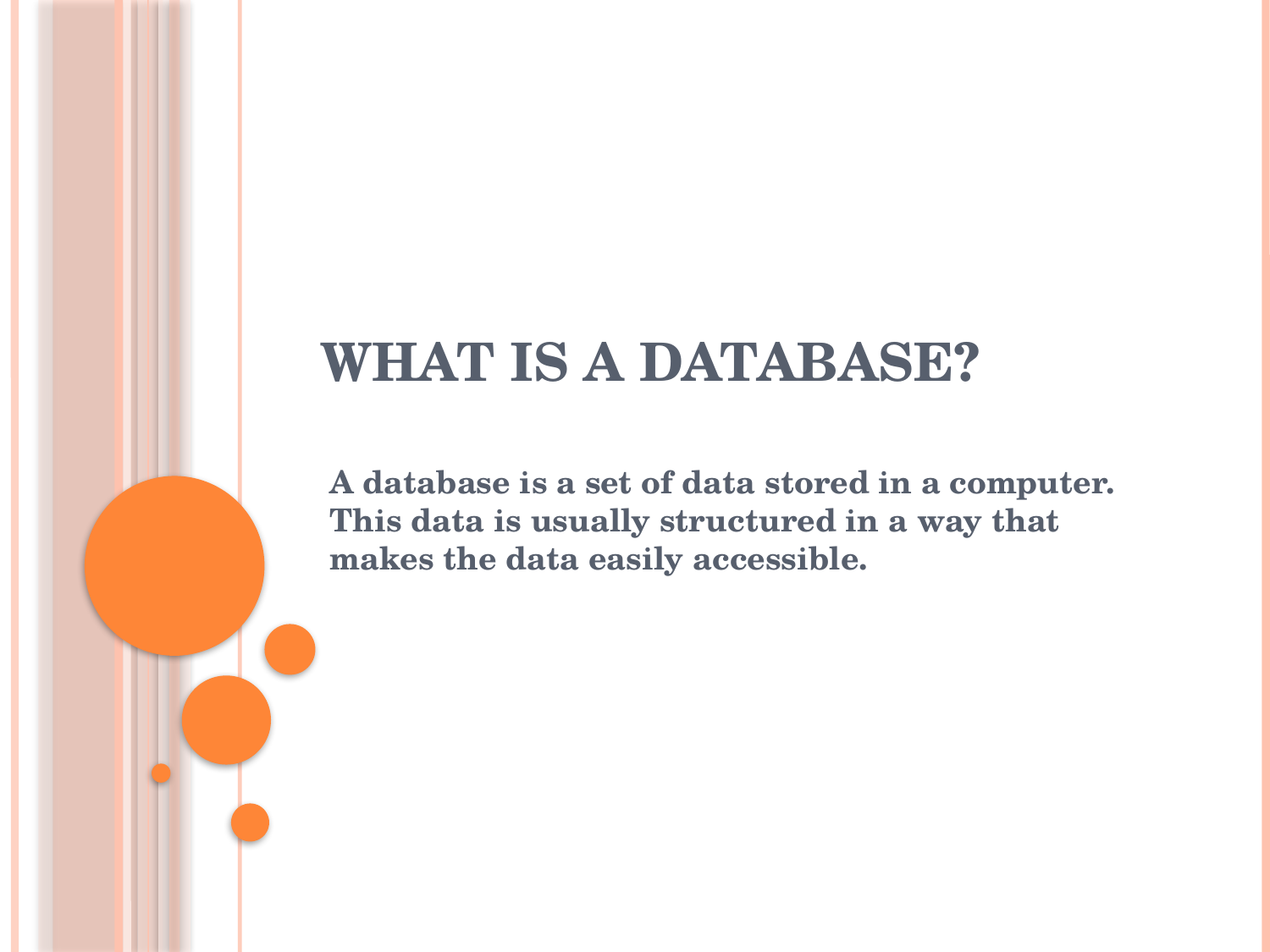

# What is a Database?
A database is a set of data stored in a computer. This data is usually structured in a way that makes the data easily accessible.